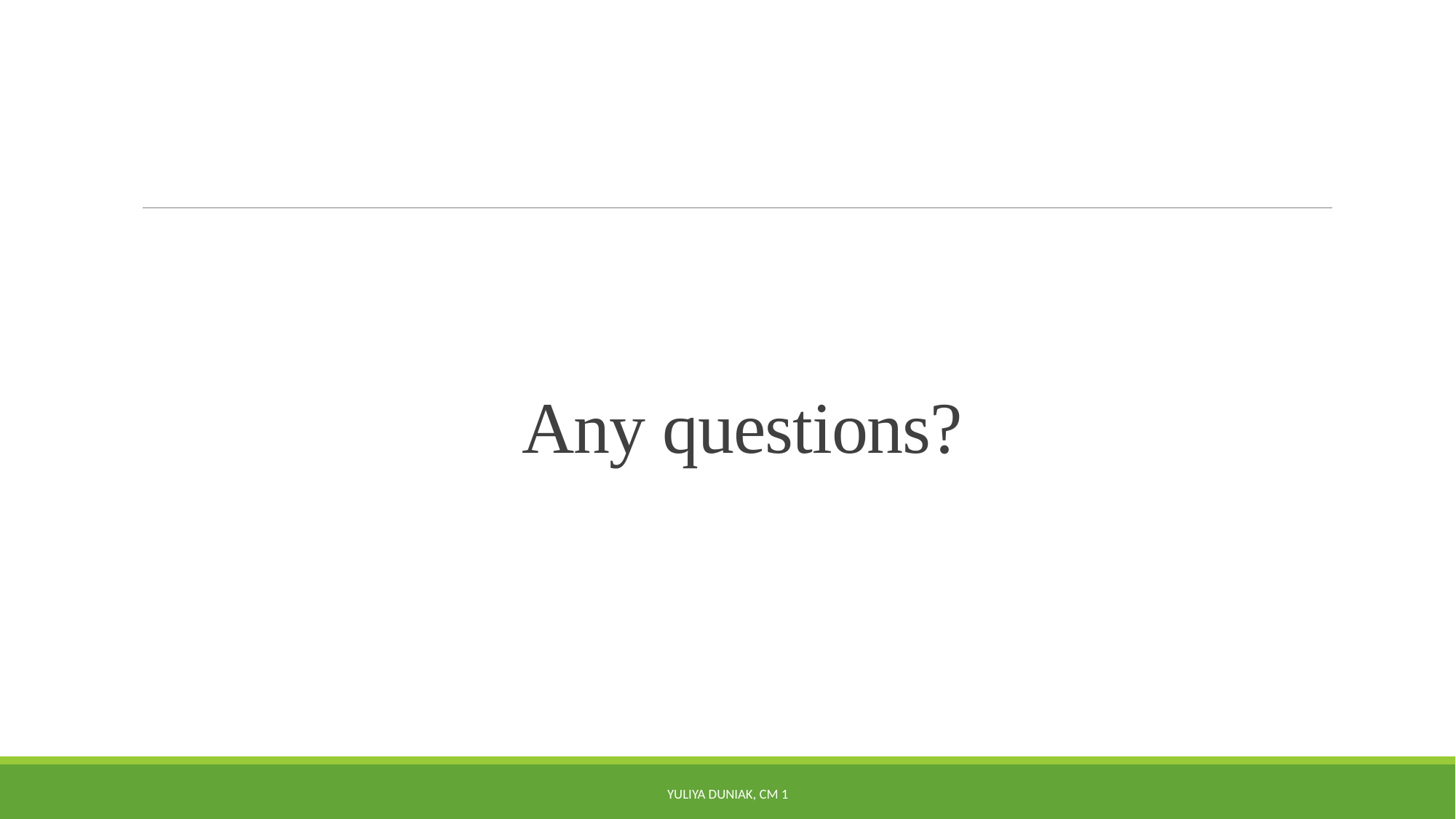

# Any questions?
Yuliya Duniak, CM 1